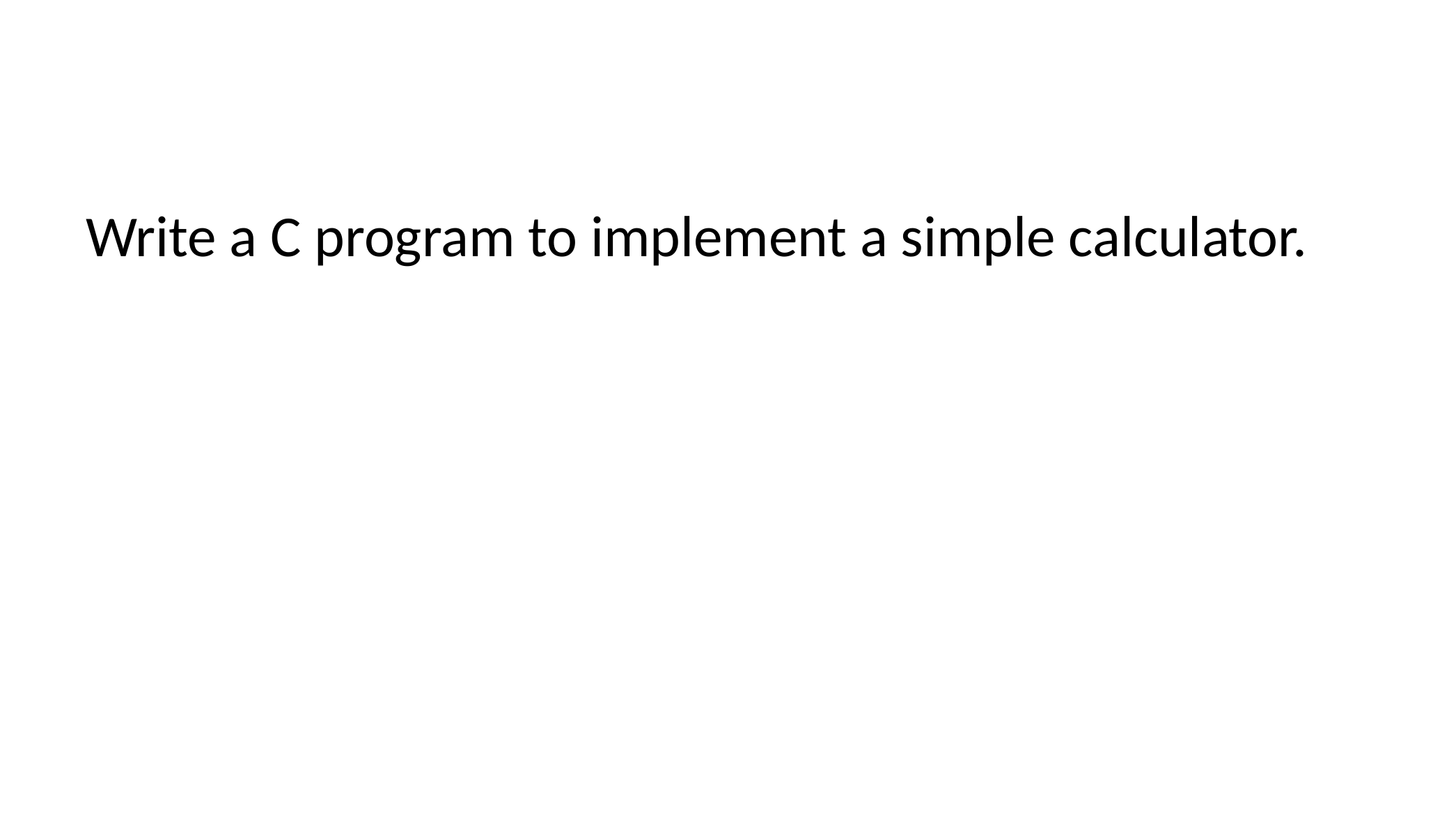

Write a C program to implement a simple calculator.